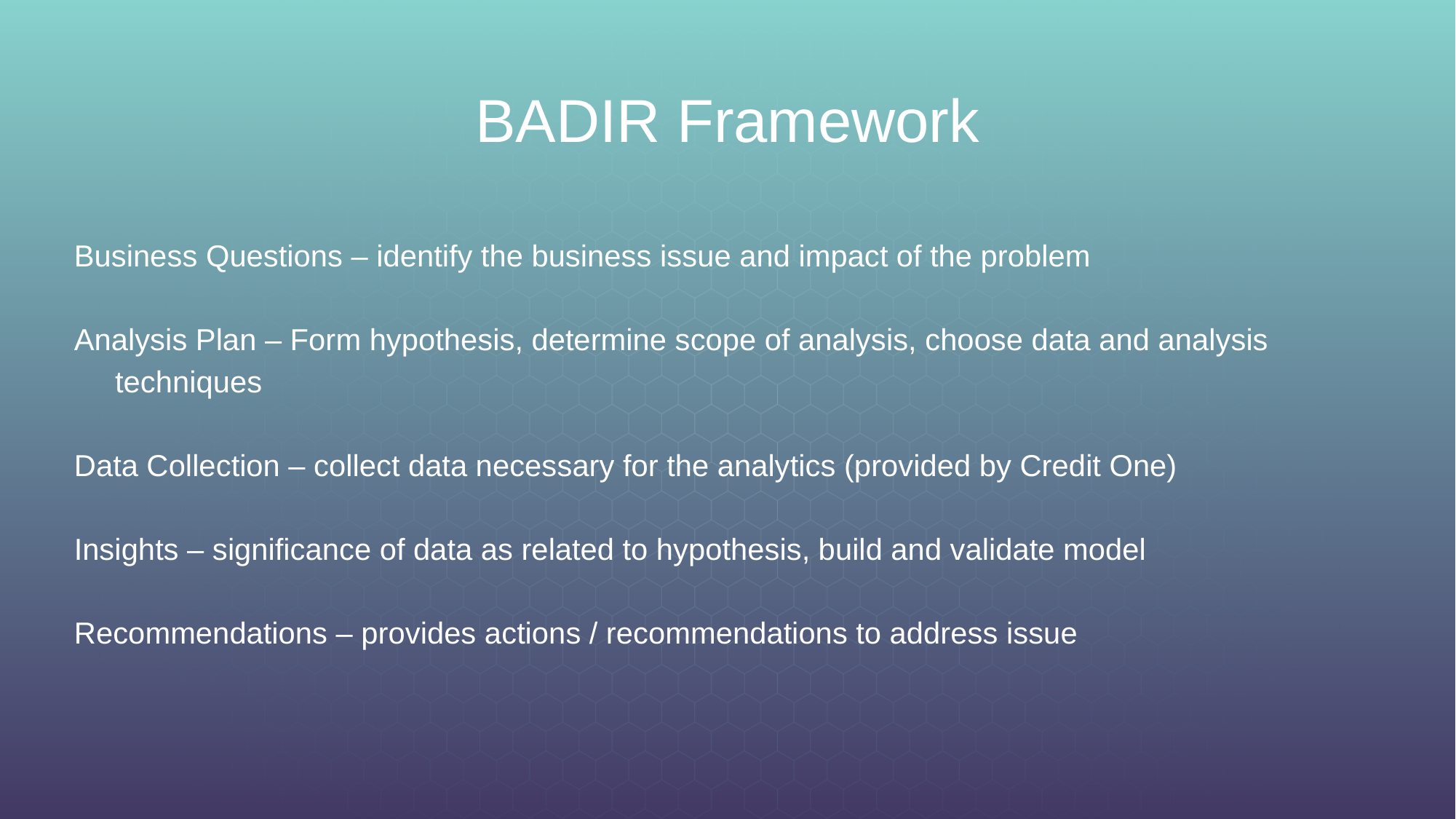

# BADIR Framework

Business Questions – identify the business issue and impact of the problem

Analysis Plan – Form hypothesis, determine scope of analysis, choose data and analysis techniques

Data Collection – collect data necessary for the analytics (provided by Credit One)

Insights – significance of data as related to hypothesis, build and validate model

Recommendations – provides actions / recommendations to address issue